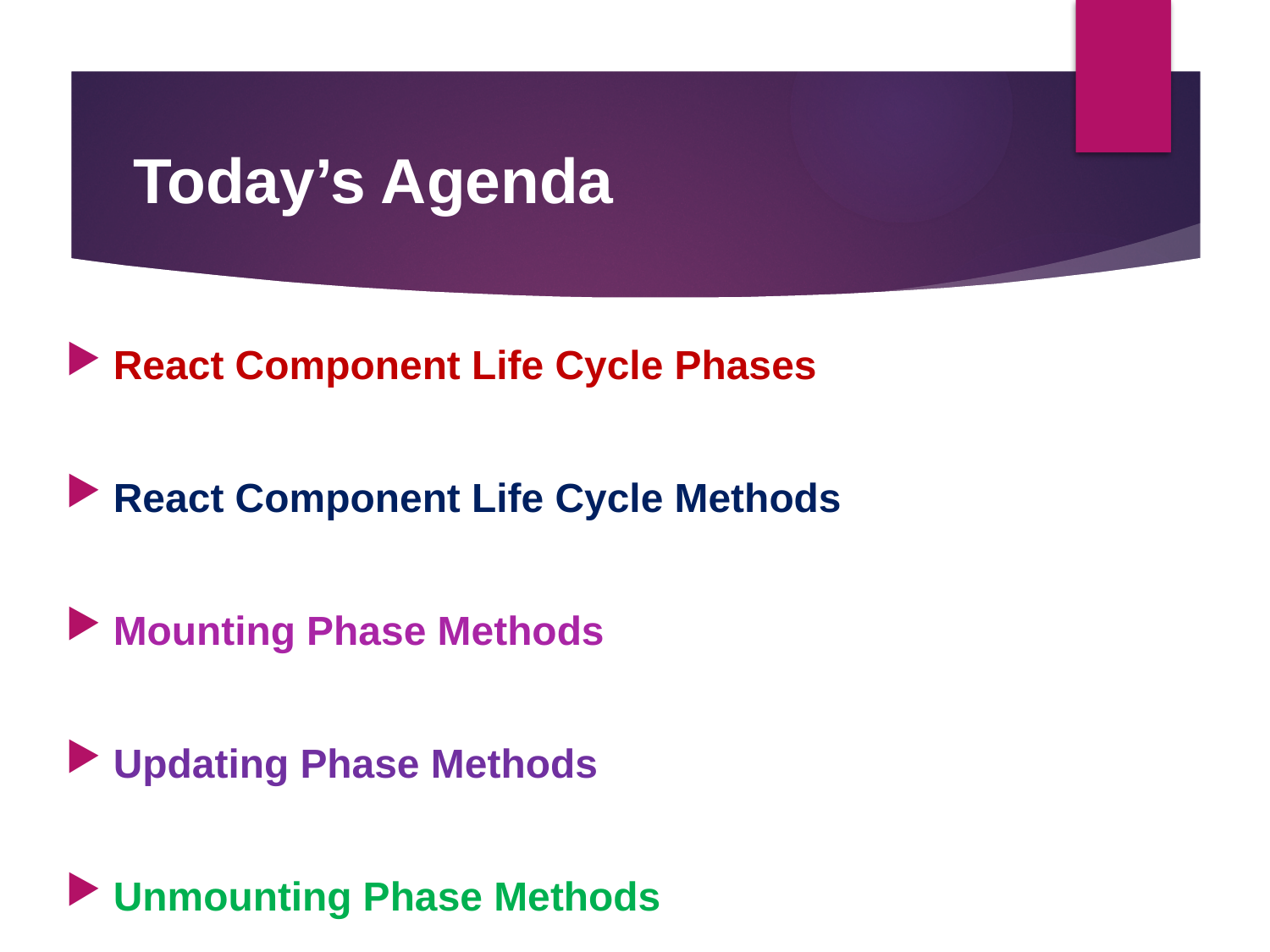

# Today’s Agenda

React Component Life Cycle Phases

React Component Life Cycle Methods

Mounting Phase Methods

Updating Phase Methods

Unmounting Phase Methods